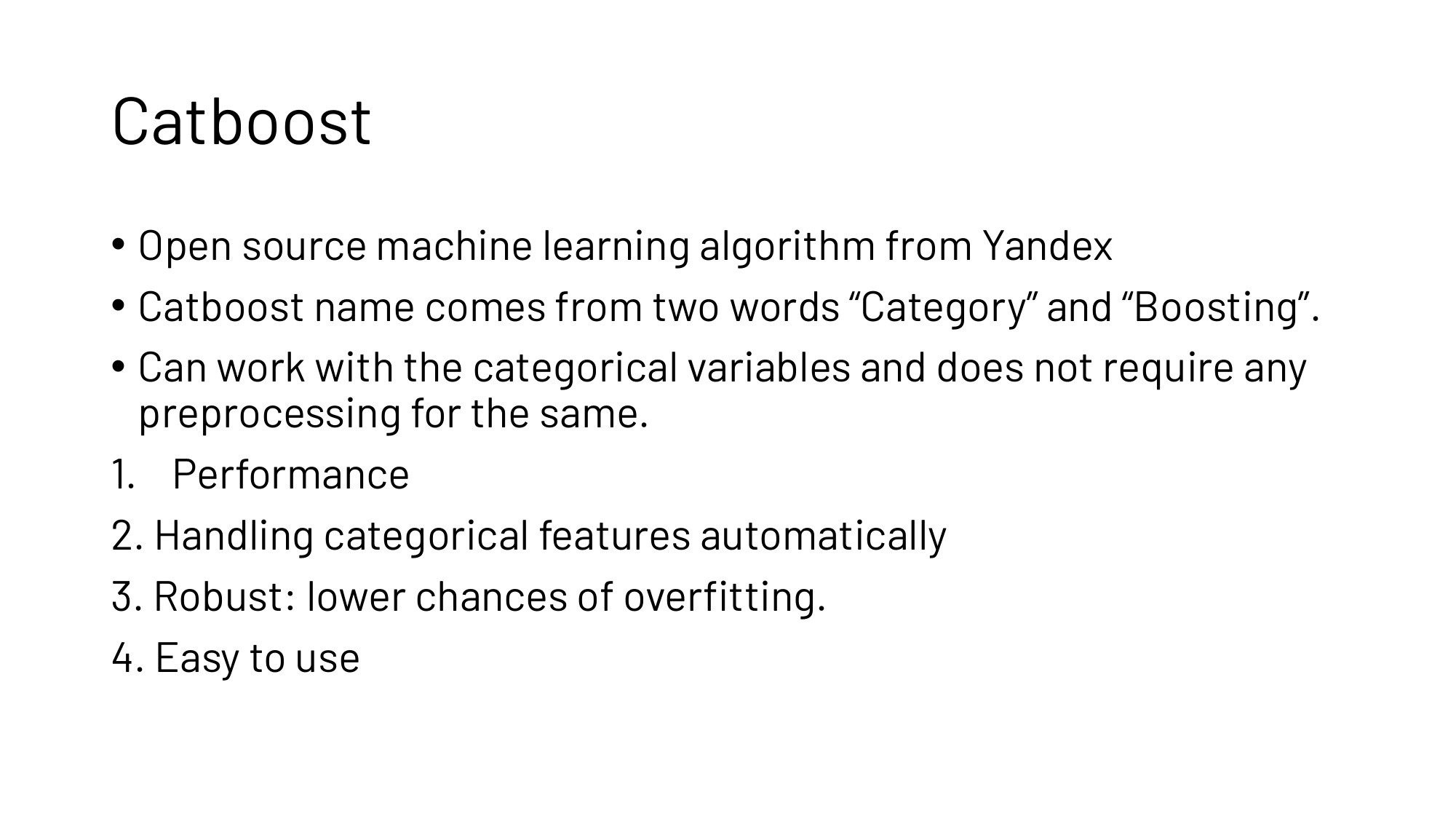

# Catboost
Open source machine learning algorithm from Yandex
Catboost name comes from two words “Category” and “Boosting”.
Can work with the categorical variables and does not require any preprocessing for the same.
Performance
2. Handling categorical features automatically
3. Robust: lower chances of overfitting.
4. Easy to use